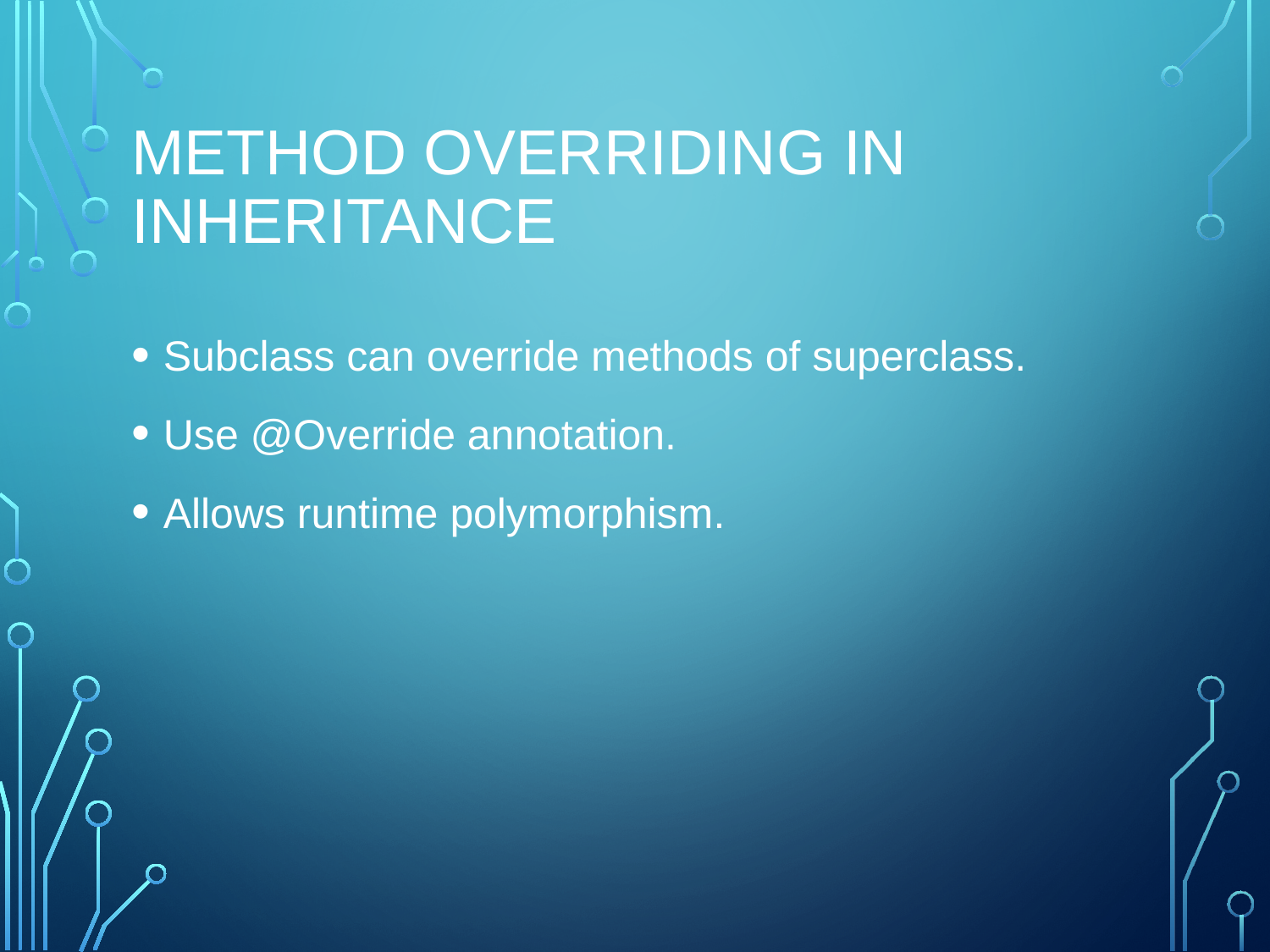

# Method Overriding in Inheritance
Subclass can override methods of superclass.
Use @Override annotation.
Allows runtime polymorphism.